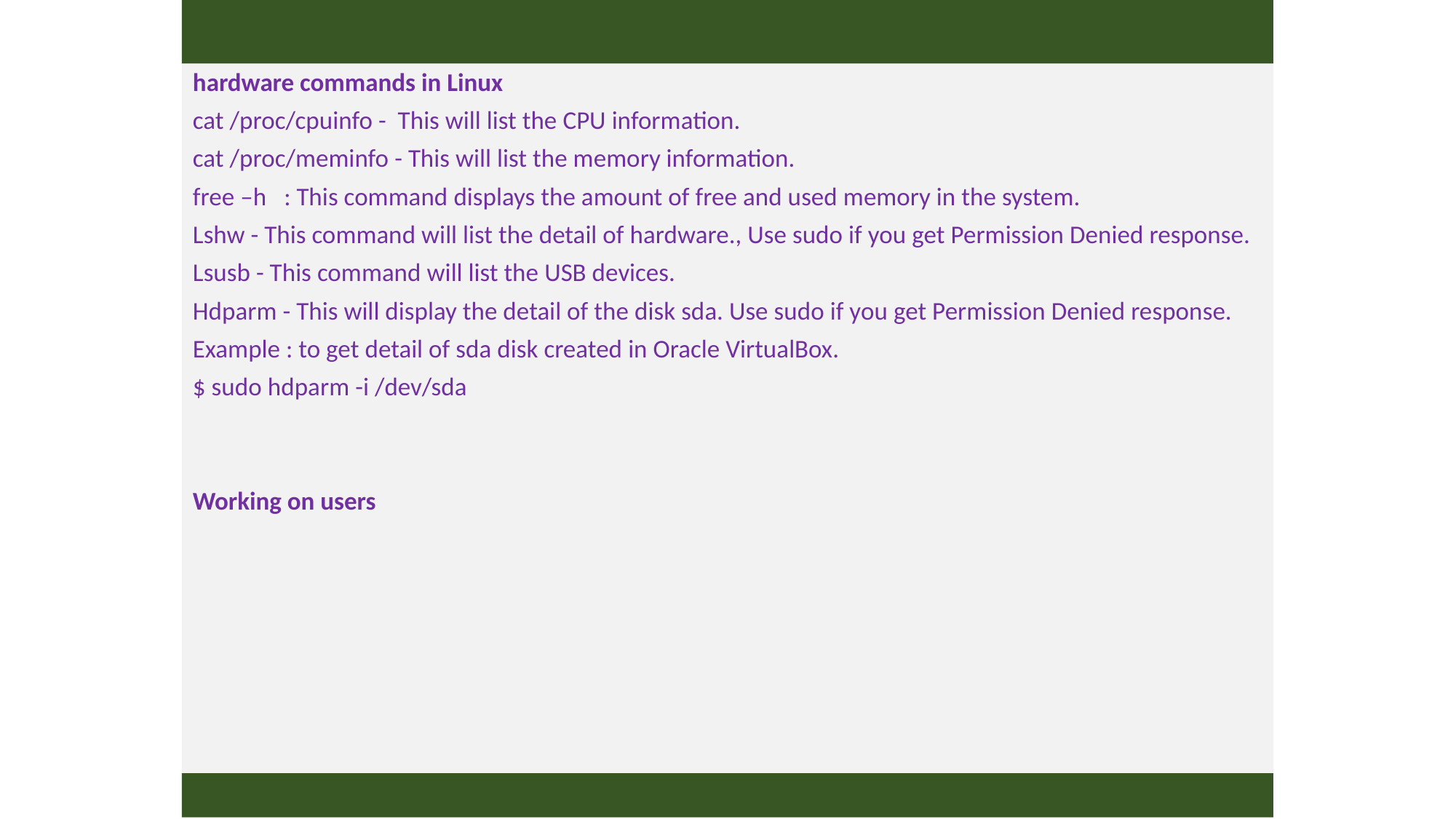

#
hardware commands in Linux
cat /proc/cpuinfo -  This will list the CPU information.
cat /proc/meminfo - This will list the memory information.
free –h   : This command displays the amount of free and used memory in the system.
Lshw - This command will list the detail of hardware., Use sudo if you get Permission Denied response.
Lsusb - This command will list the USB devices.
Hdparm - This will display the detail of the disk sda. Use sudo if you get Permission Denied response.
Example : to get detail of sda disk created in Oracle VirtualBox.
$ sudo hdparm -i /dev/sda

Working on users